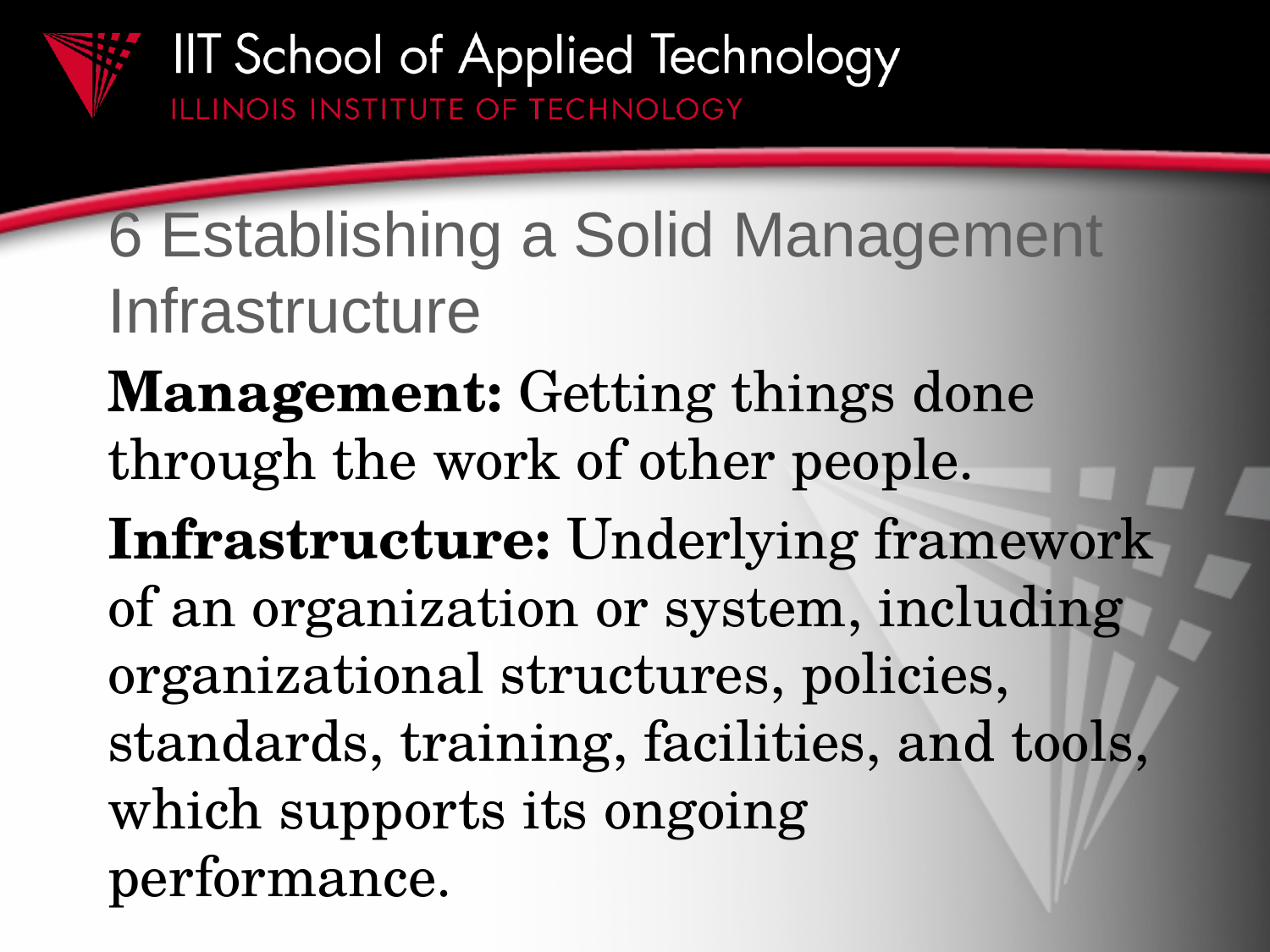

# 6 Establishing a Solid Management Infrastructure
Management: Getting things done through the work of other people.
Infrastructure: Underlying framework of an organization or system, including organizational structures, policies, standards, training, facilities, and tools, which supports its ongoing performance.